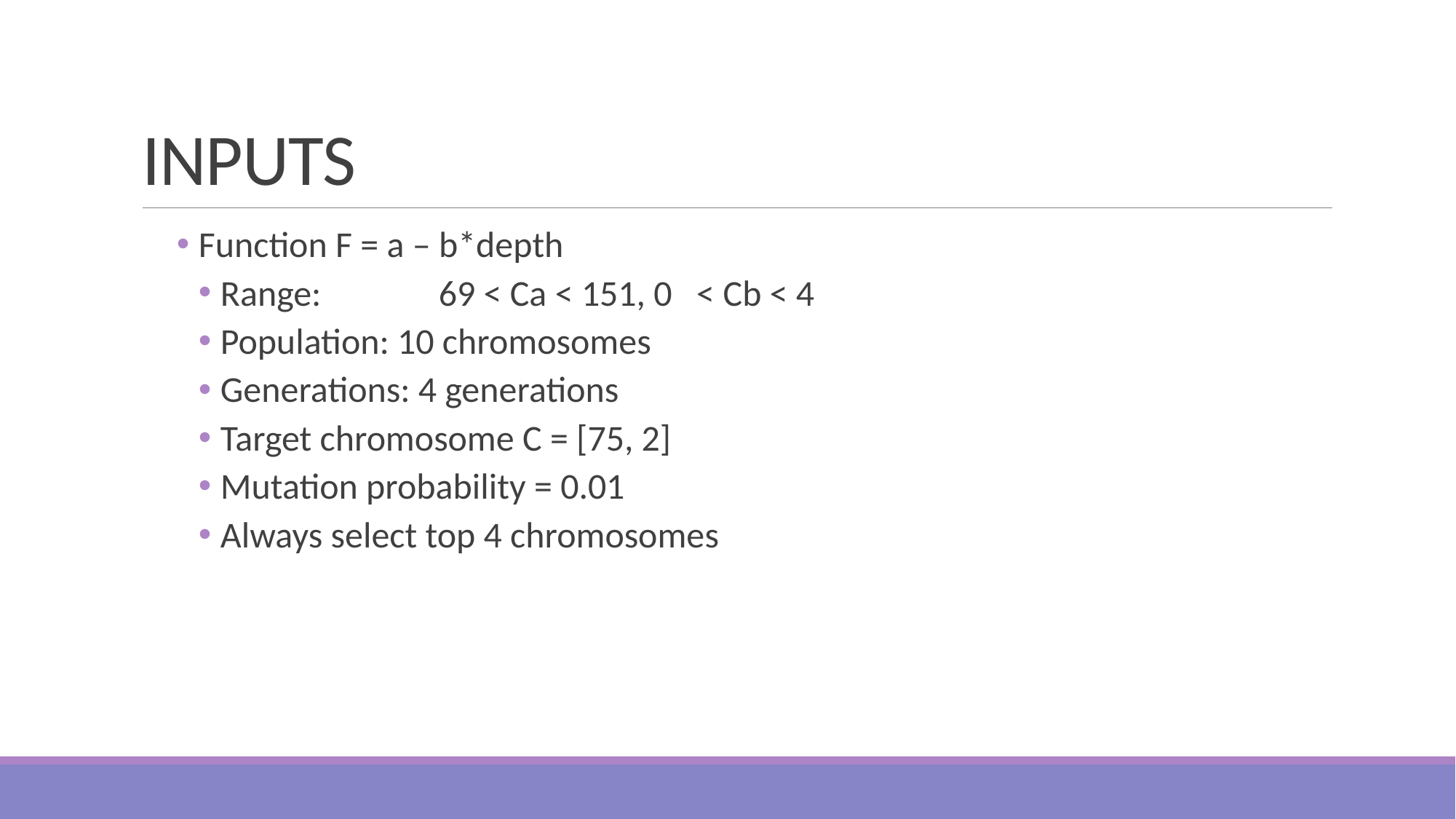

# INPUTS
Function F = a – b*depth
Range: 	69 < Ca < 151, 0   < Cb < 4
Population: 10 chromosomes
Generations: 4 generations
Target chromosome C = [75, 2]
Mutation probability = 0.01
Always select top 4 chromosomes